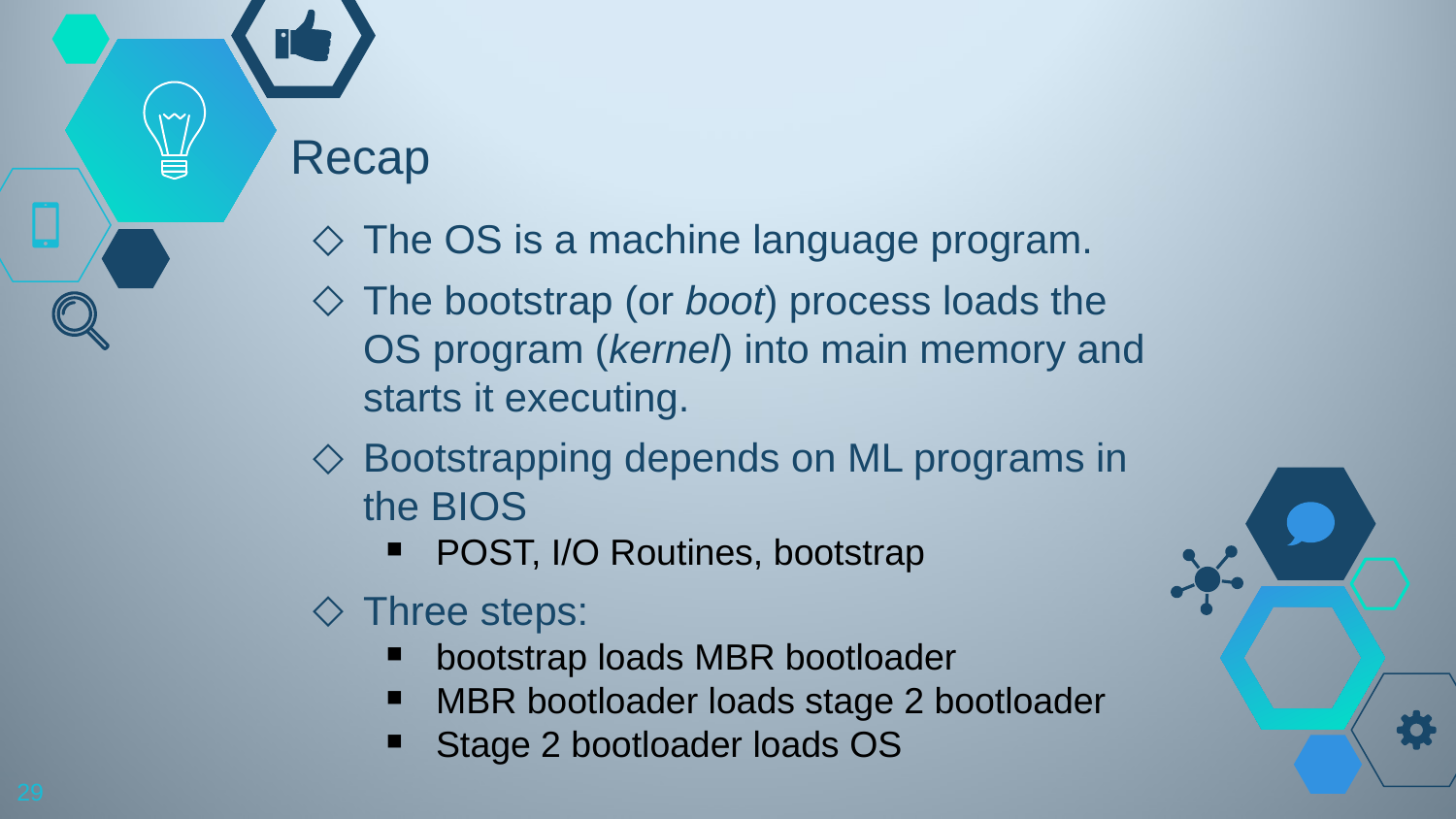

# Recap
The OS is a machine language program.
The bootstrap (or boot) process loads the OS program (kernel) into main memory and starts it executing.
Bootstrapping depends on ML programs in the BIOS
POST, I/O Routines, bootstrap
Three steps:
bootstrap loads MBR bootloader
MBR bootloader loads stage 2 bootloader
Stage 2 bootloader loads OS

29